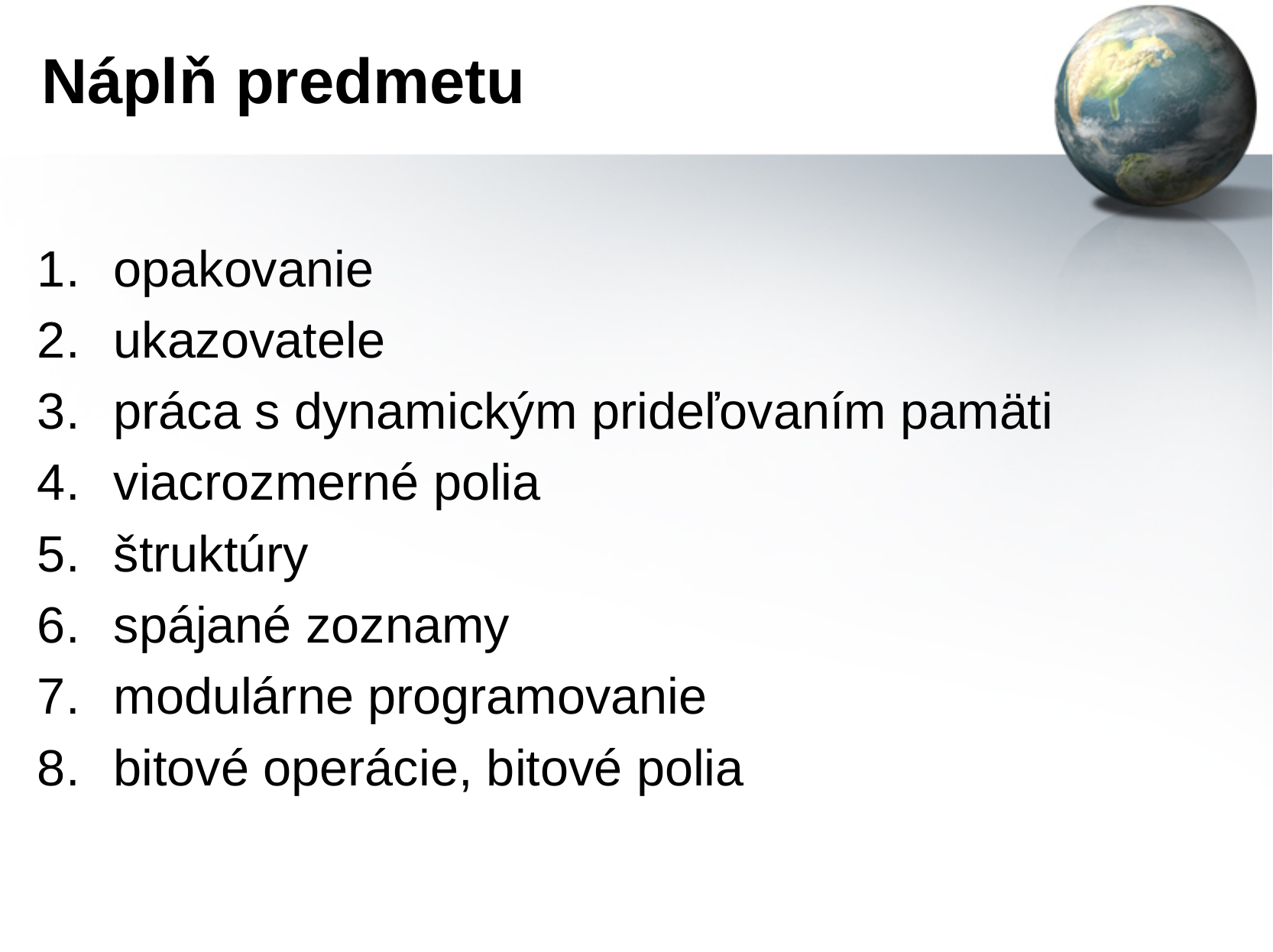

# Náplň predmetu
opakovanie
ukazovatele
práca s dynamickým prideľovaním pamäti
viacrozmerné polia
štruktúry
spájané zoznamy
modulárne programovanie
bitové operácie, bitové polia